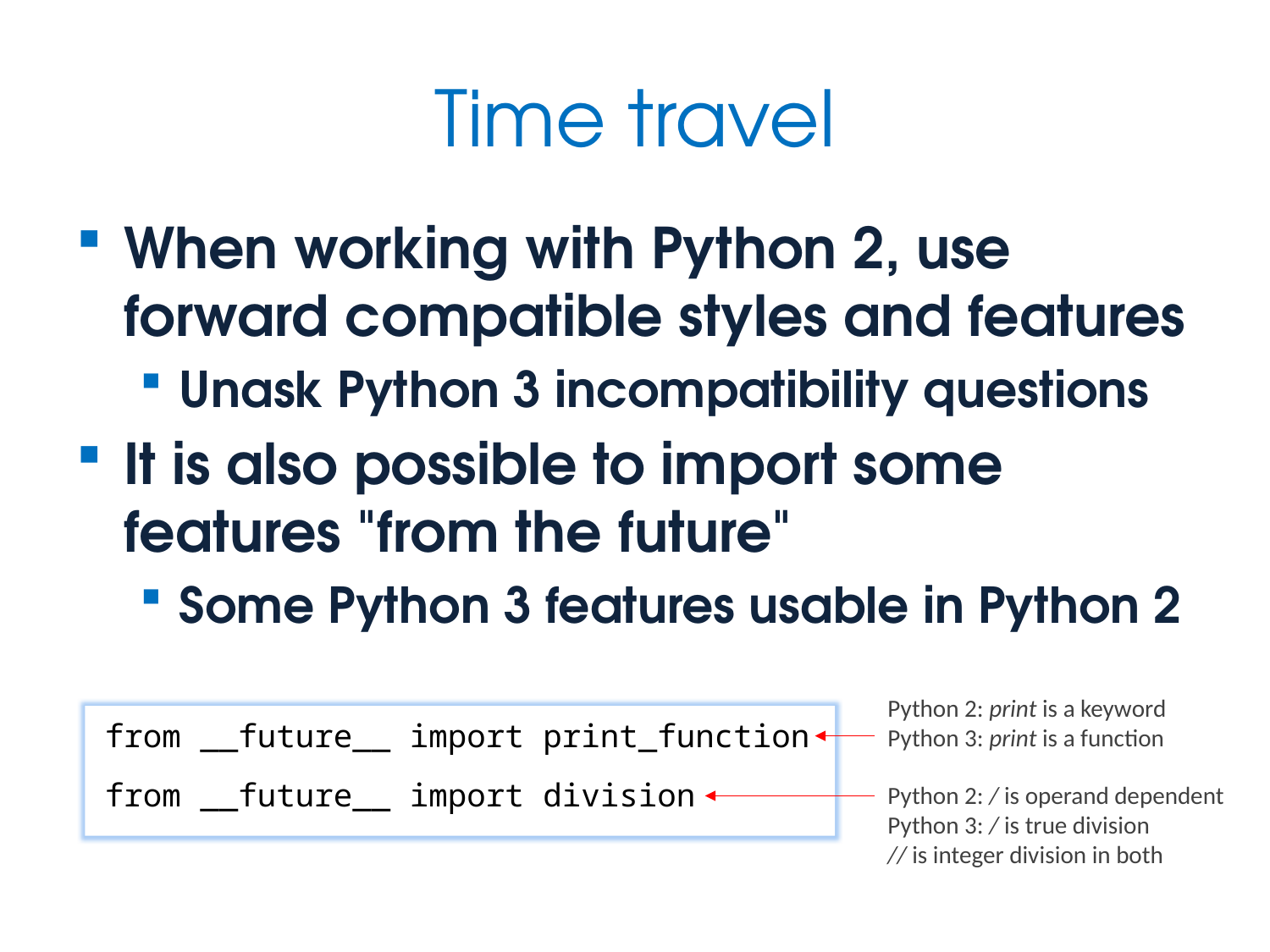

# Time travel
When working with Python 2, use forward compatible styles and features
Unask Python 3 incompatibility questions
It is also possible to import some features "from the future"
Some Python 3 features usable in Python 2
Python 2: print is a keyword
Python 3: print is a function
from __future__ import print_function
from __future__ import division
Python 2: / is operand dependent
Python 3: / is true division
// is integer division in both